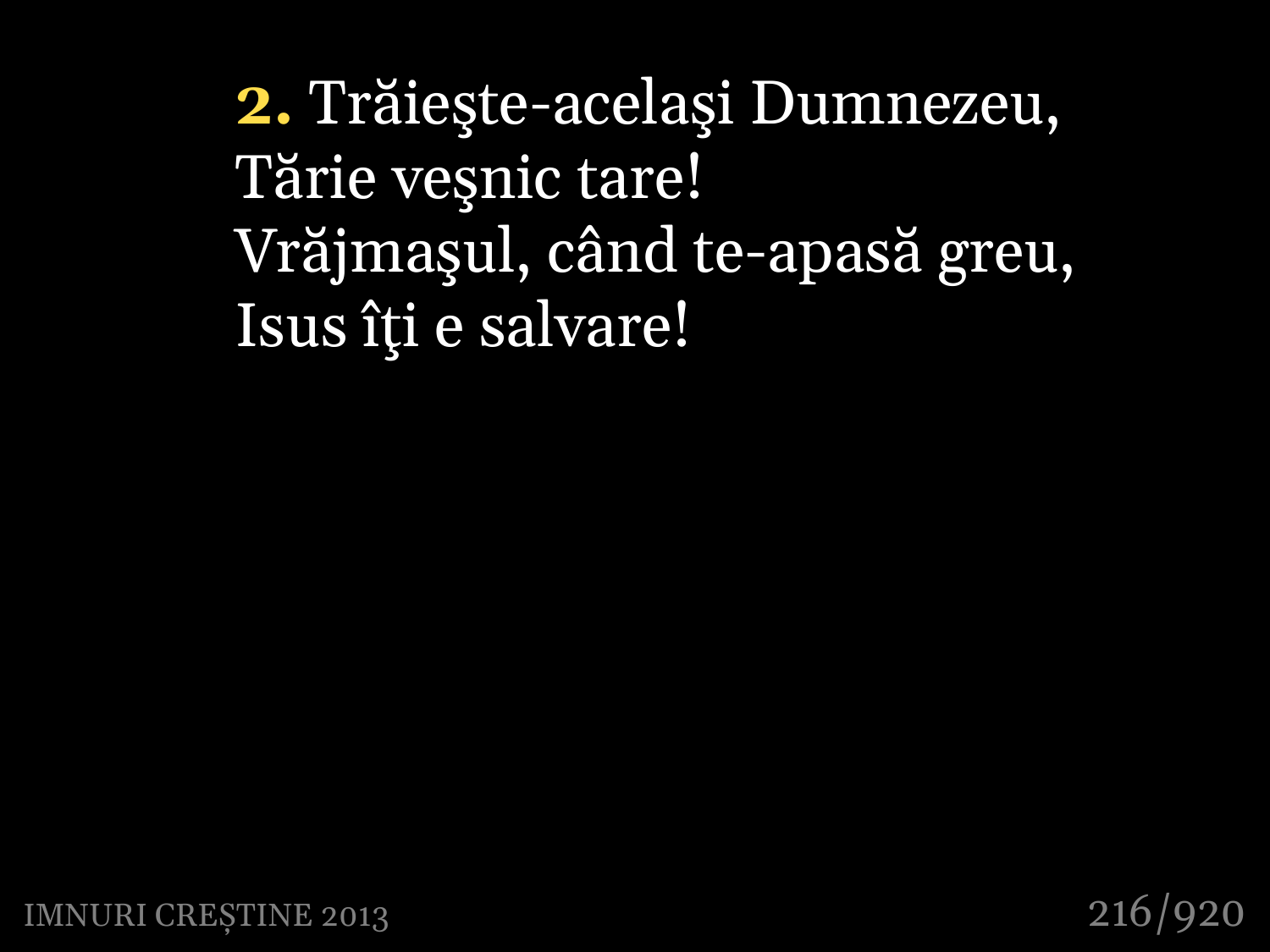

2. Trăieşte-acelaşi Dumnezeu,
Tărie veşnic tare!
Vrăjmaşul, când te-apasă greu,
Isus îţi e salvare!
216/920
IMNURI CREȘTINE 2013